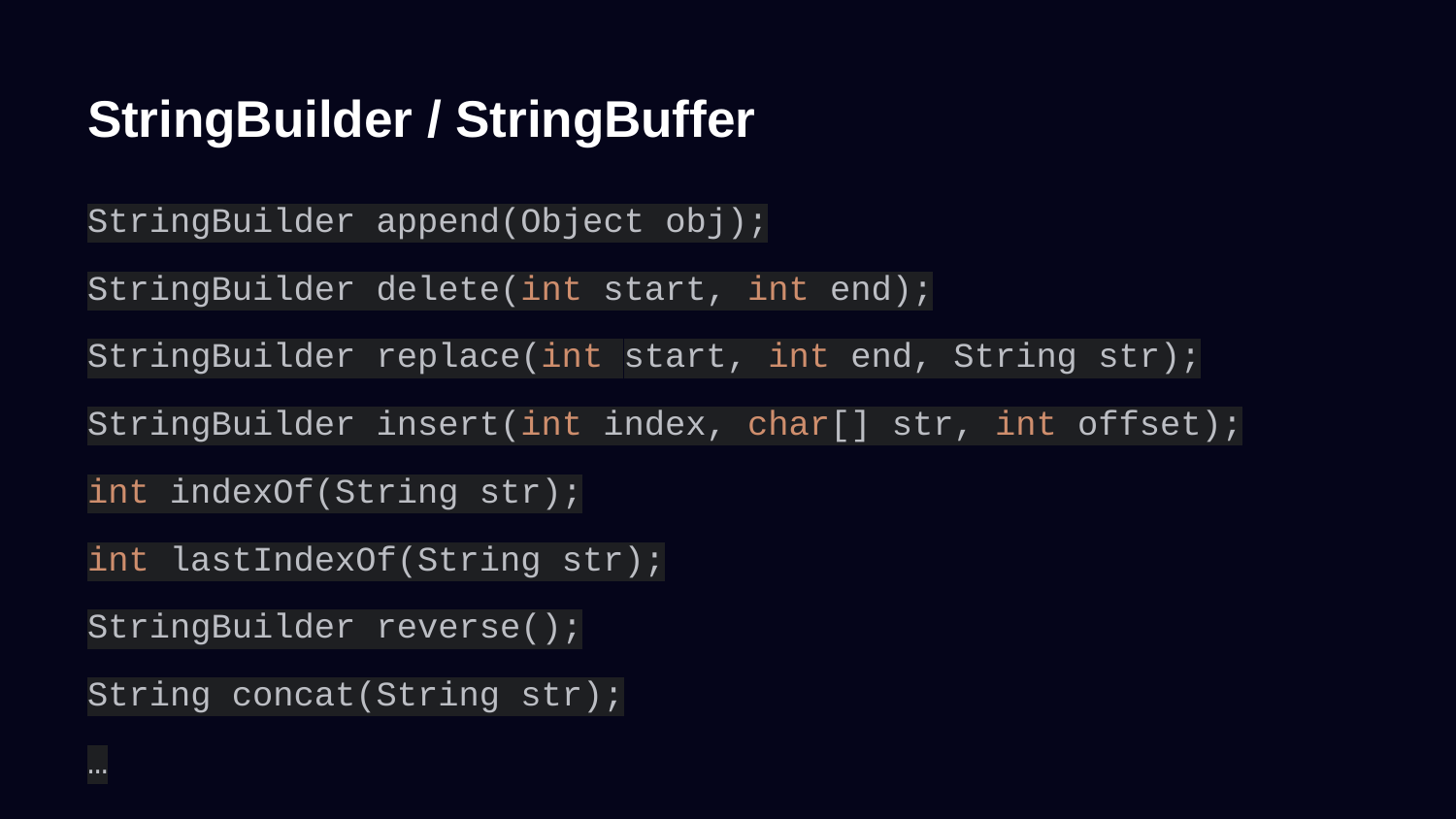

# StringBuilder / StringBuffer
StringBuilder append(Object obj);
StringBuilder delete(int start, int end);
StringBuilder replace(int start, int end, String str);
StringBuilder insert(int index, char[] str, int offset);
int indexOf(String str);
int lastIndexOf(String str);
StringBuilder reverse();
String concat(String str);
…